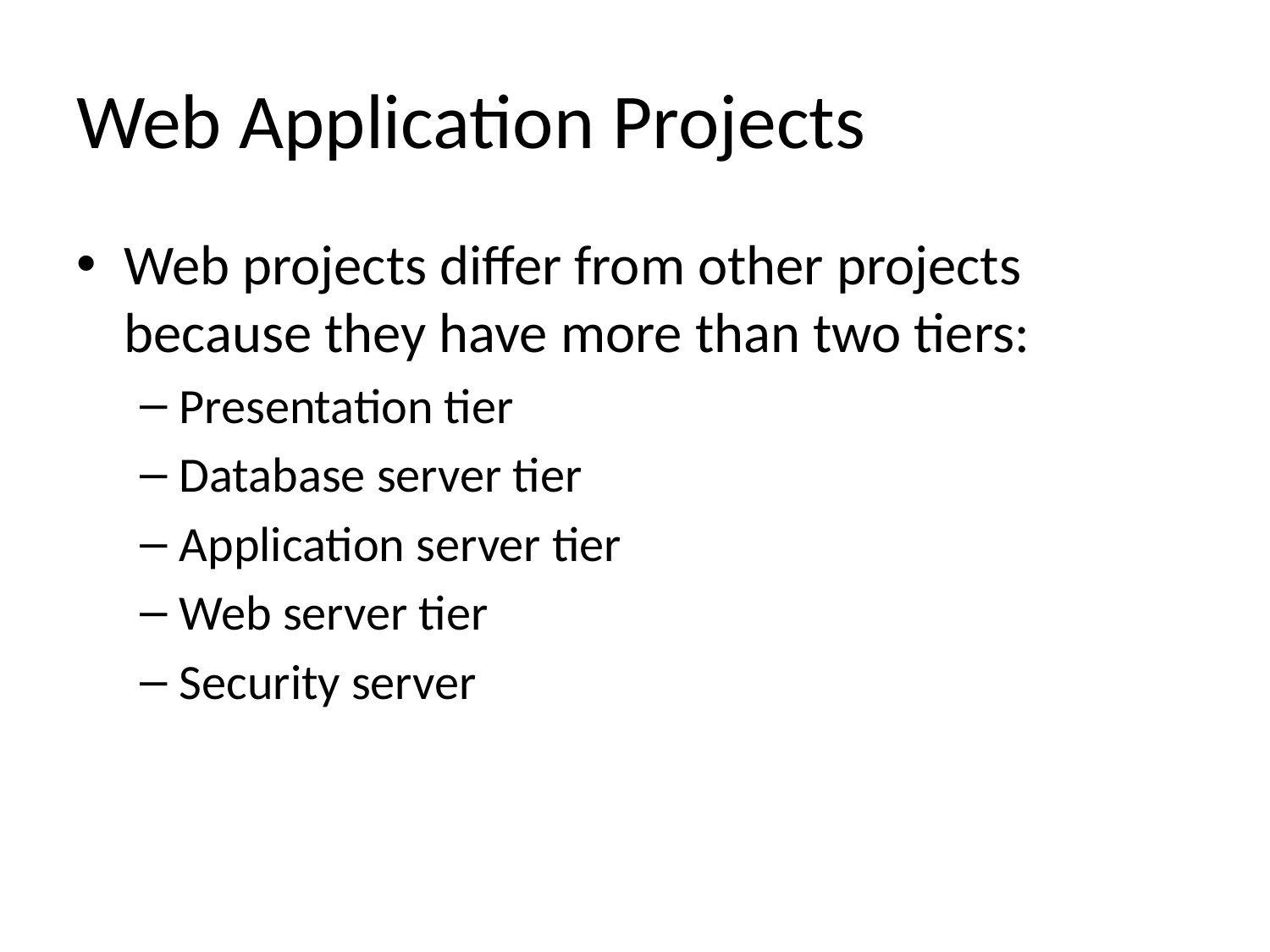

# Web Application Projects
Web projects differ from other projects because they have more than two tiers:
Presentation tier
Database server tier
Application server tier
Web server tier
Security server